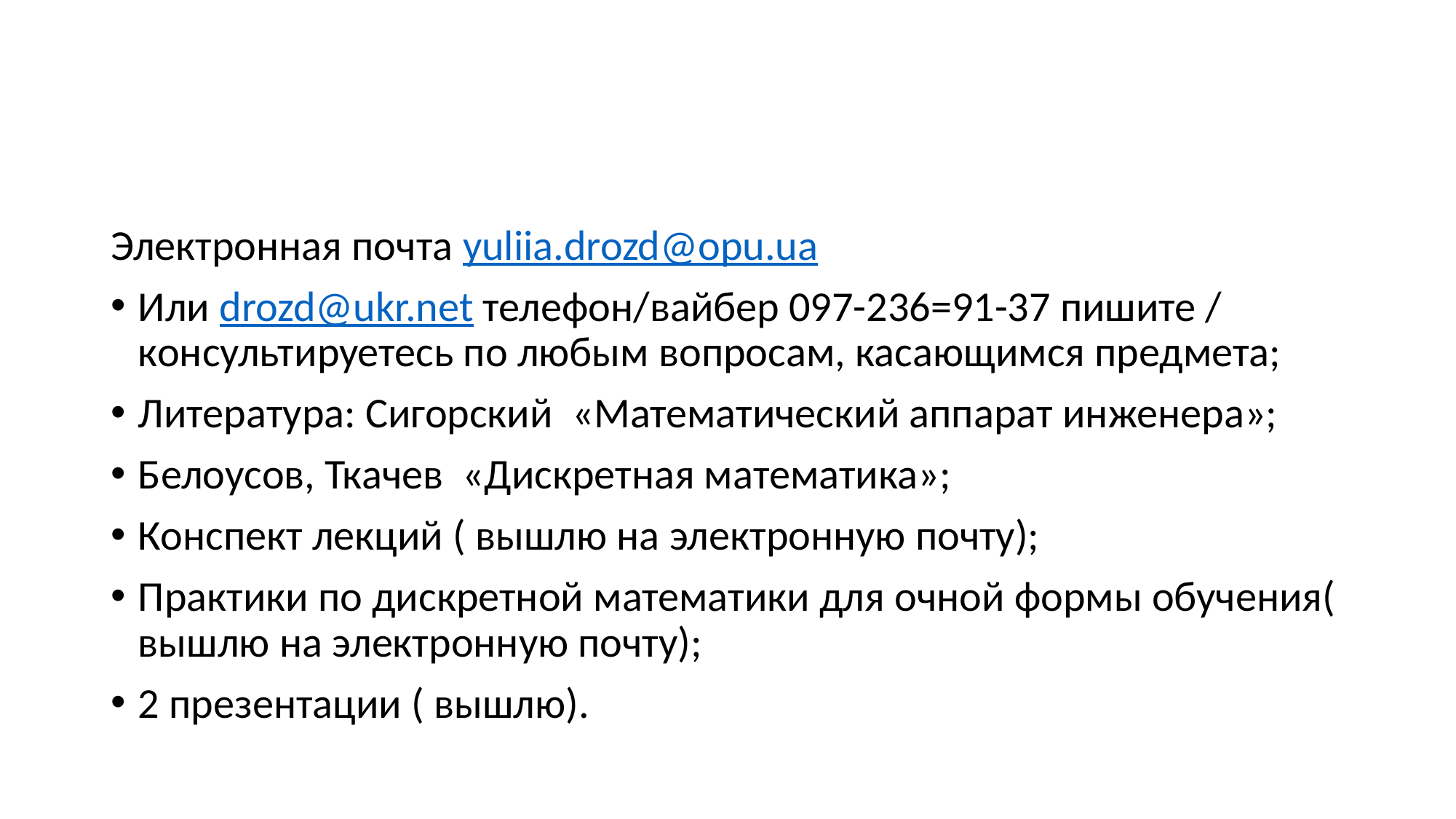

#
Электронная почта yuliia.drozd@opu.ua
Или drozd@ukr.net телефон/вайбер 097-236=91-37 пишите / консультируетесь по любым вопросам, касающимся предмета;
Литература: Сигорский  «Математический аппарат инженера»;
Белоусов, Ткачев  «Дискретная математика»;
Конспект лекций ( вышлю на электронную почту);
Практики по дискретной математики для очной формы обучения( вышлю на электронную почту);
2 презентации ( вышлю).